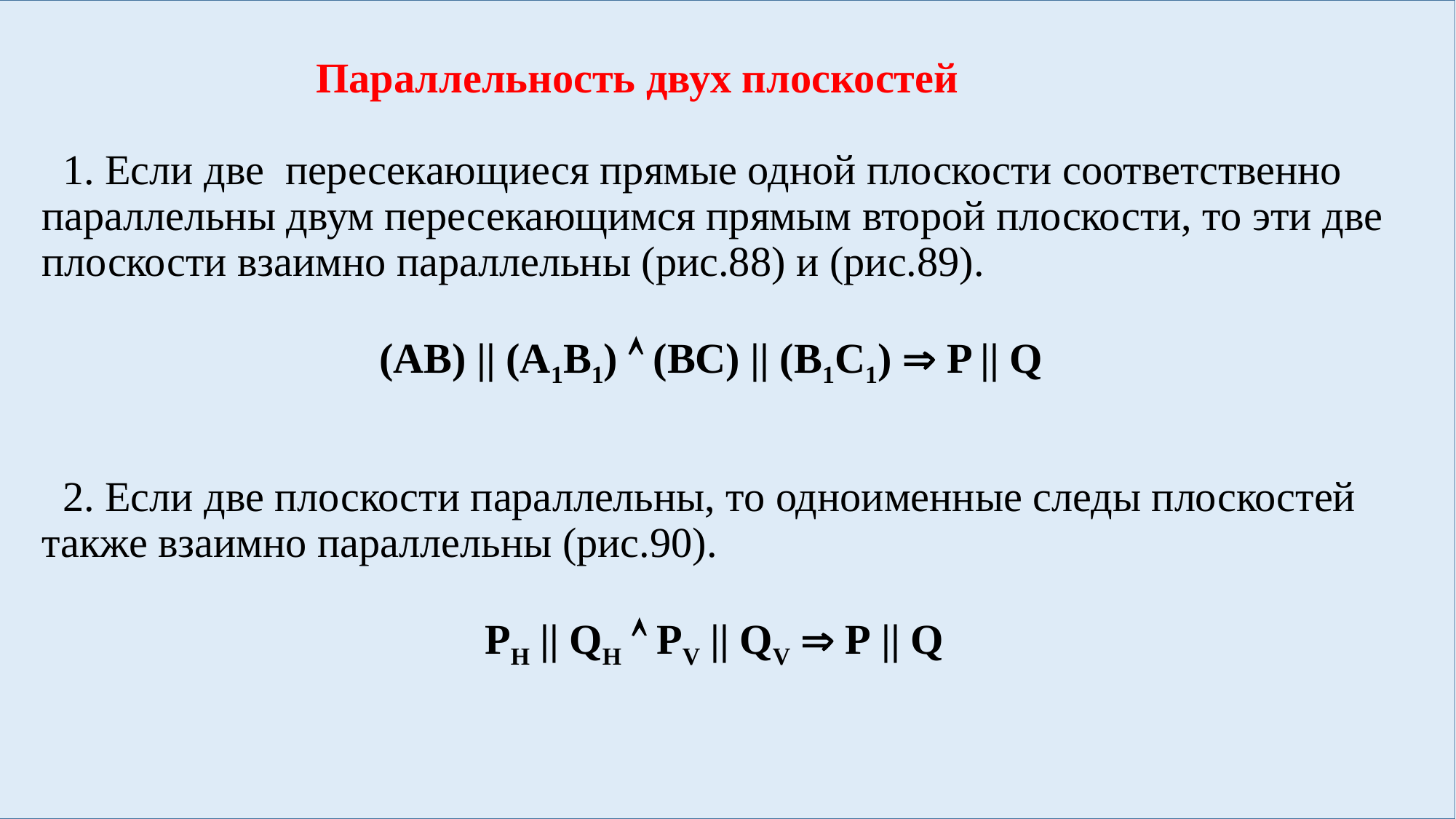

# Параллельность двух плоскостей 1. Если две  пересекающиеся прямые одной плоскости соответственно параллельны двум пересекающимся прямым второй плоскости, то эти две плоскости взаимно параллельны (рис.88) и (рис.89).   (AB) || (A1B1) ∧ (BC) || (B1C1) ⇒ P || Q     2. Если две плоскости параллельны, то одноименные следы плоскостей также взаимно параллельны (рис.90).   PH || QH ∧ PV || QV ⇒ P || Q